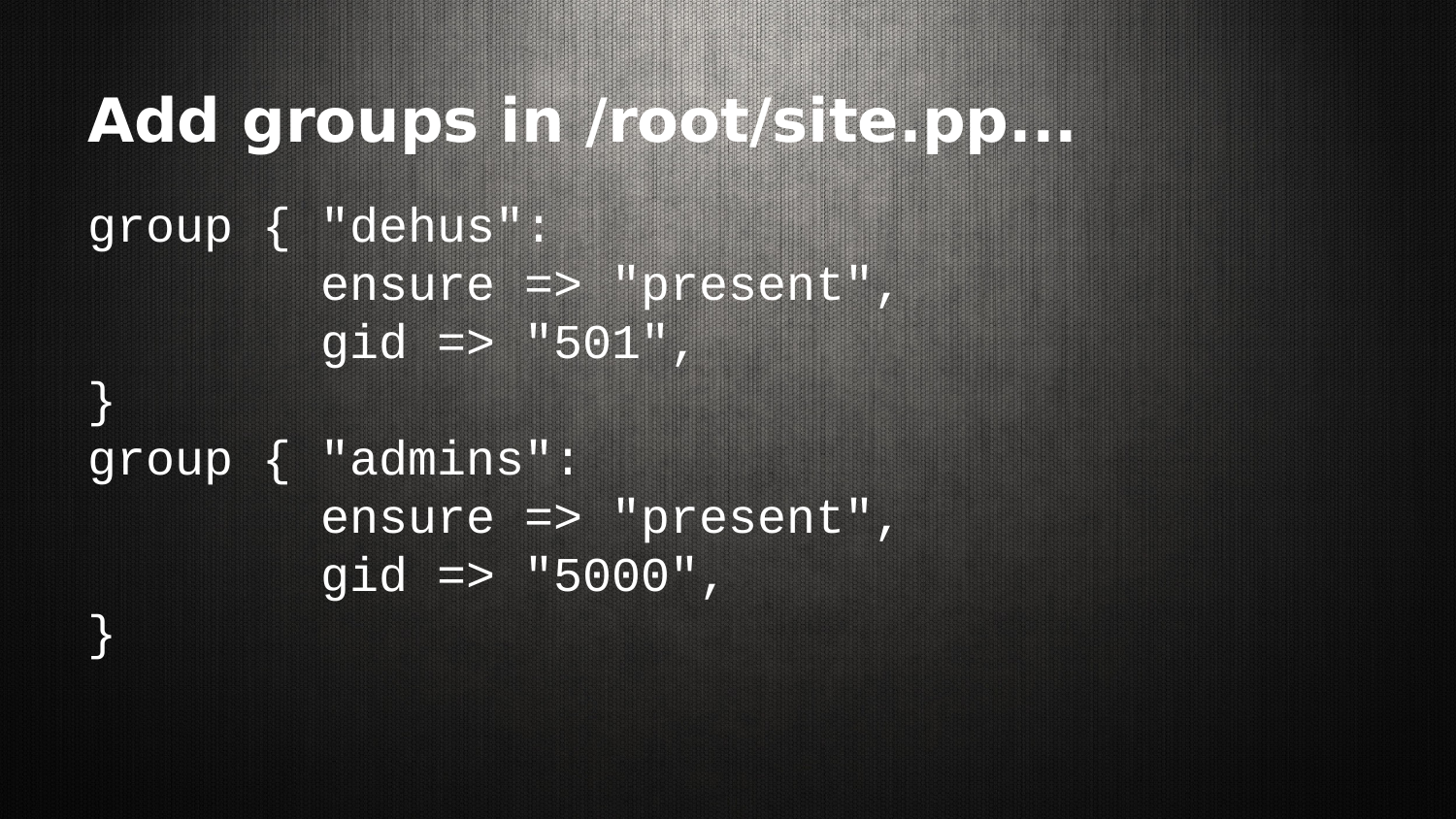

# Add groups in /root/site.pp...
group { "dehus":
        ensure => "present",
        gid => "501",
}
group { "admins":
        ensure => "present",
        gid => "5000",
}